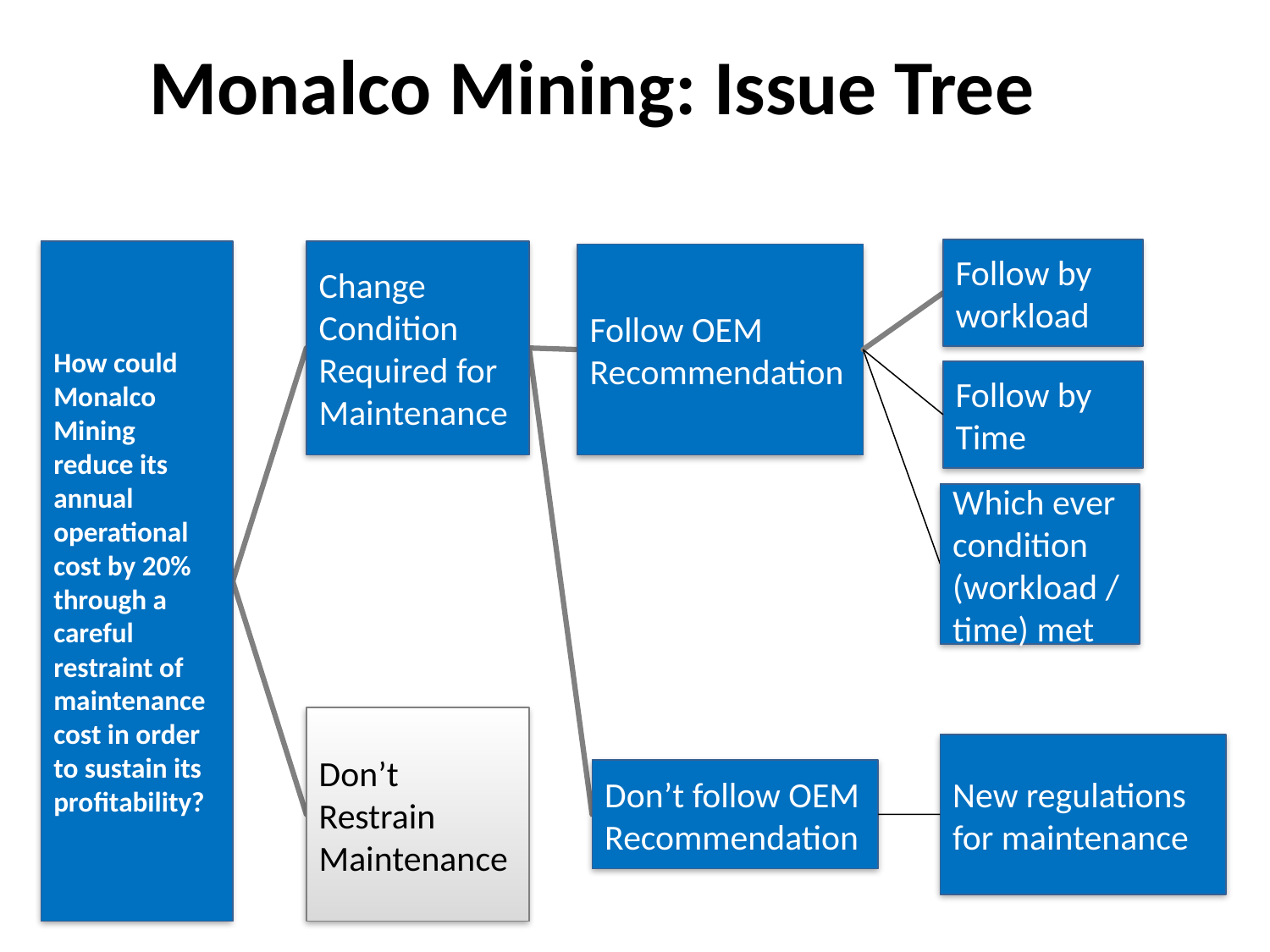

Monalco Mining: Issue Tree
Follow by workload
How could Monalco Mining reduce its annual operational cost by 20% through a careful restraint of maintenance cost in order to sustain its profitability?
Change Condition Required for Maintenance
Follow OEM Recommendation
Follow by Time
Which ever condition (workload /time) met
Don’t Restrain Maintenance
New regulations for maintenance
Don’t follow OEM Recommendation